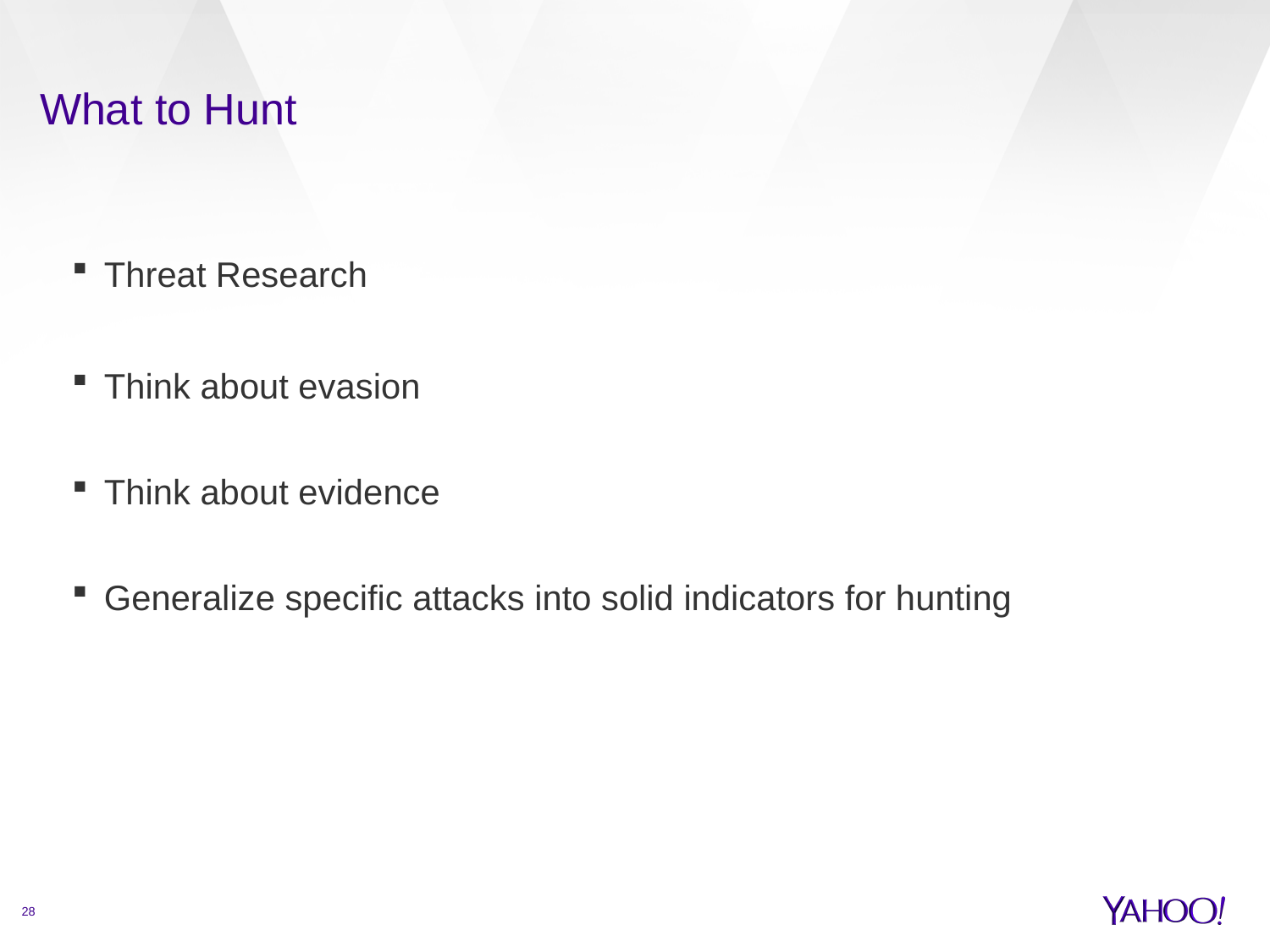

# What to Hunt
Threat Research

Think about evasion

Think about evidence

Generalize specific attacks into solid indicators for hunting

28